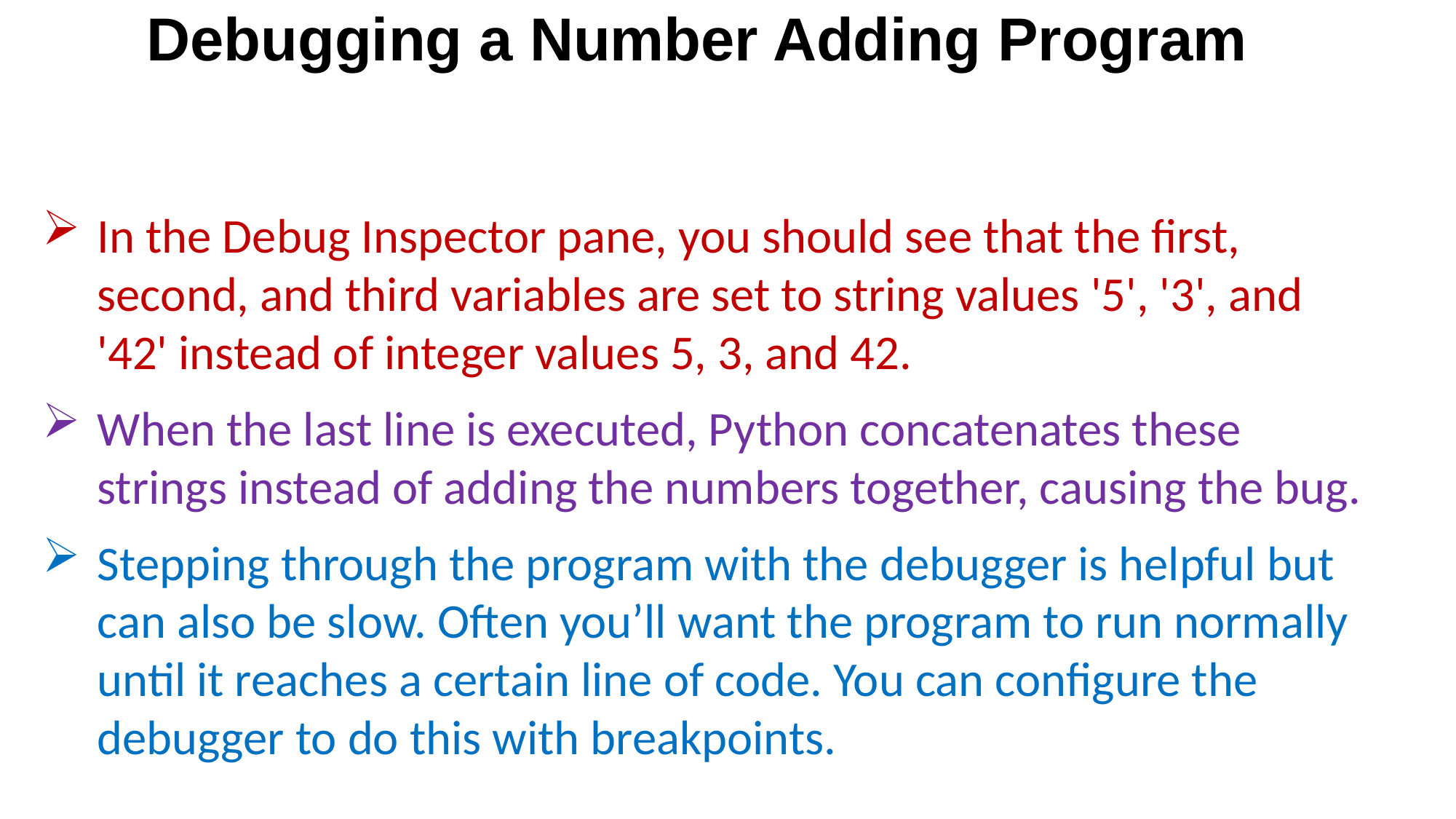

# Debugging a Number Adding Program
In the Debug Inspector pane, you should see that the first, second, and third variables are set to string values '5', '3', and '42' instead of integer values 5, 3, and 42.
When the last line is executed, Python concatenates these strings instead of adding the numbers together, causing the bug.
Stepping through the program with the debugger is helpful but can also be slow. Often you’ll want the program to run normally until it reaches a certain line of code. You can configure the debugger to do this with breakpoints.